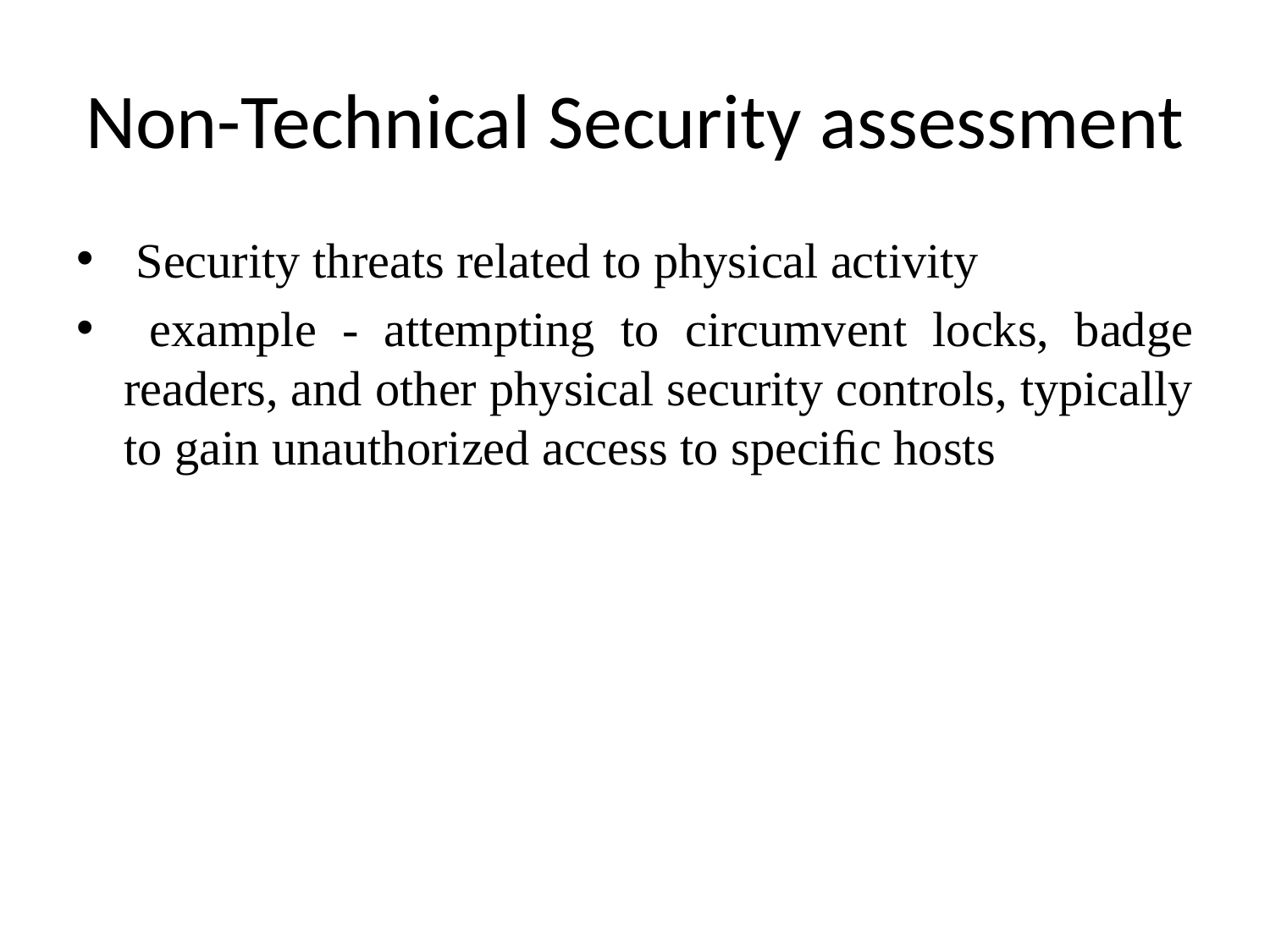

# Non-Technical Security assessment
 Security threats related to physical activity
 example - attempting to circumvent locks, badge readers, and other physical security controls, typically to gain unauthorized access to speciﬁc hosts